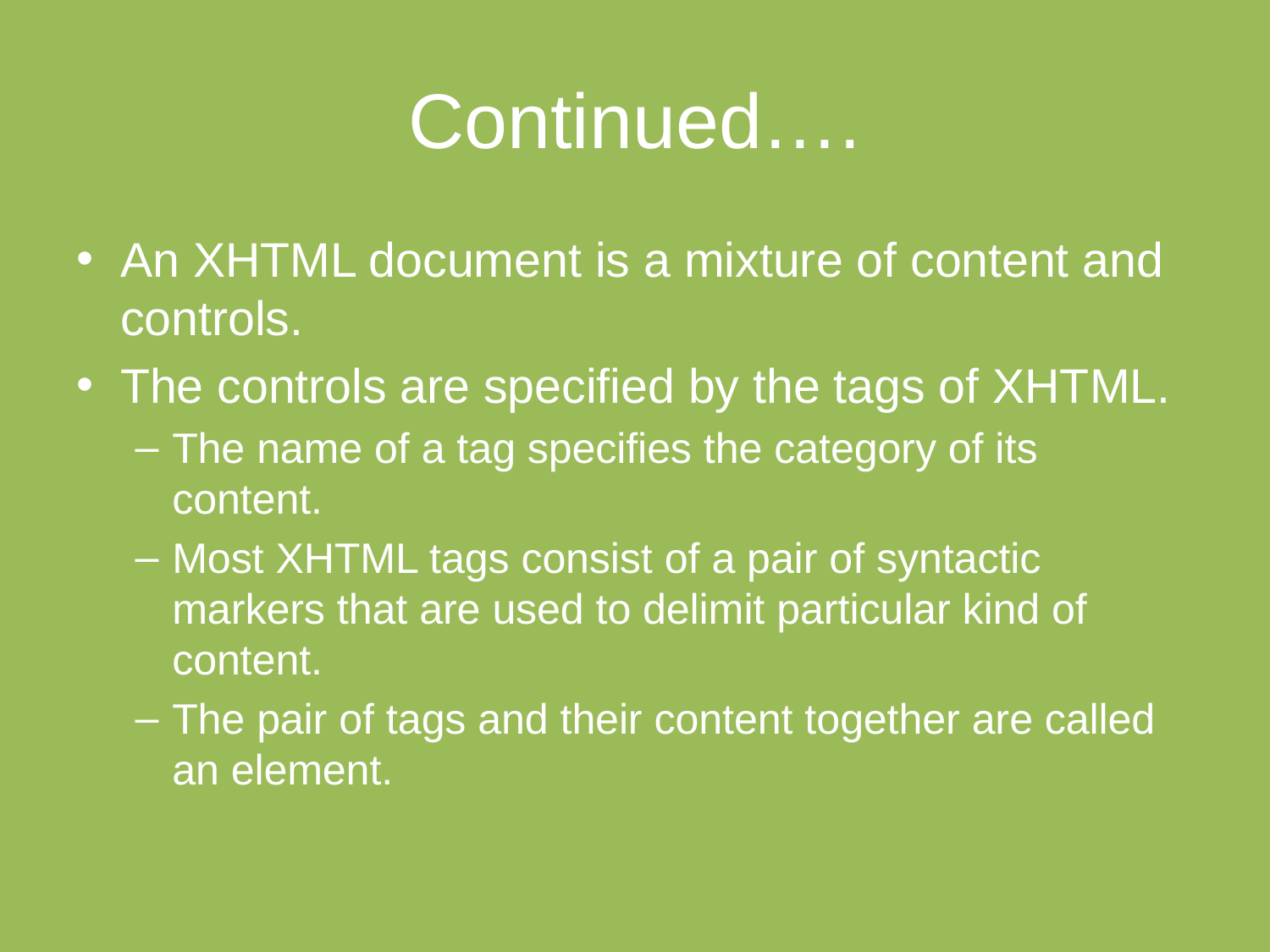

# Continued….
An XHTML document is a mixture of content and controls.
The controls are specified by the tags of XHTML.
The name of a tag specifies the category of its content.
Most XHTML tags consist of a pair of syntactic markers that are used to delimit particular kind of content.
The pair of tags and their content together are called an element.